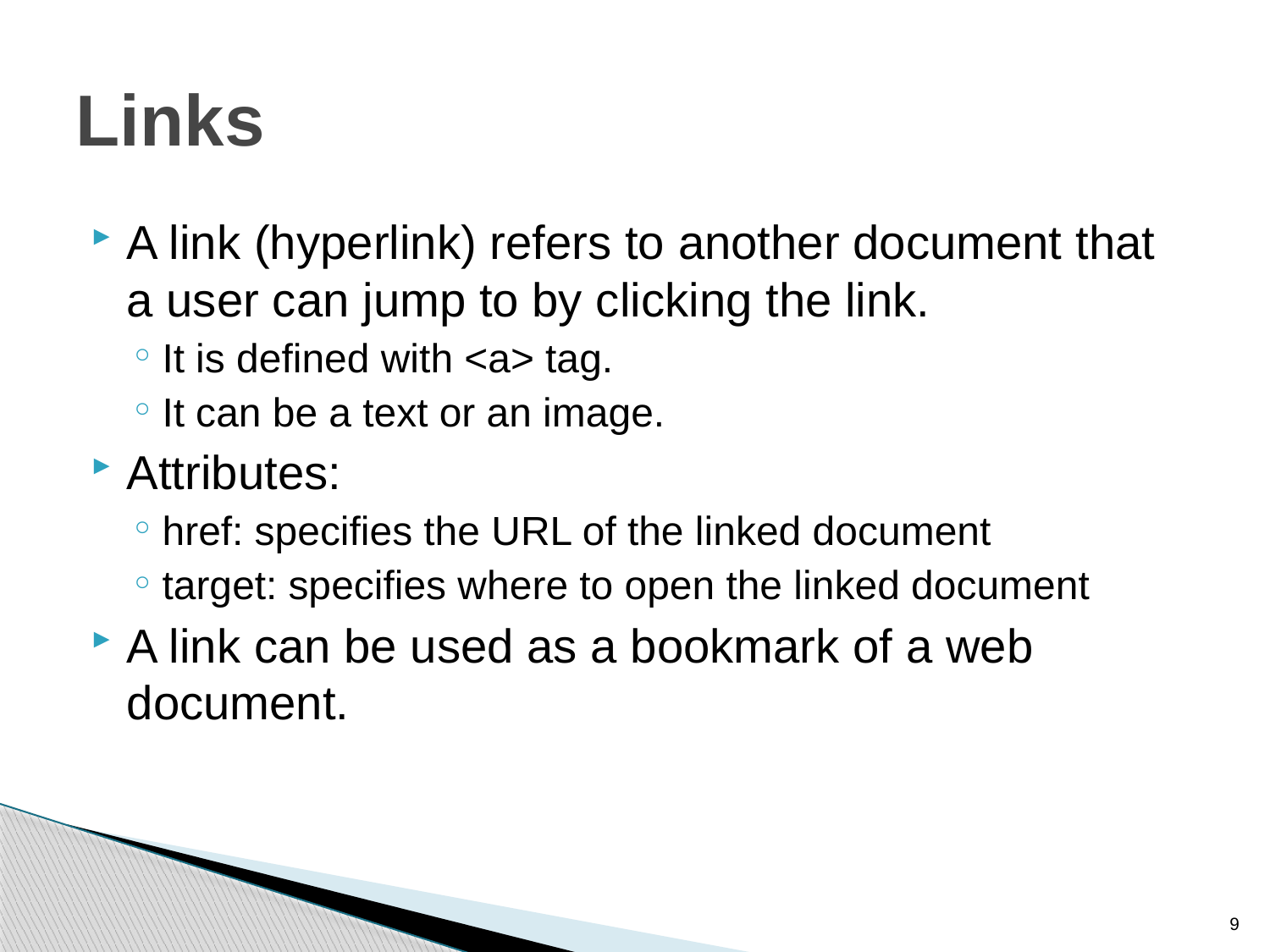

# Links
A link (hyperlink) refers to another document that a user can jump to by clicking the link.
It is defined with <a> tag.
It can be a text or an image.
Attributes:
href: specifies the URL of the linked document
target: specifies where to open the linked document
A link can be used as a bookmark of a web document.

9